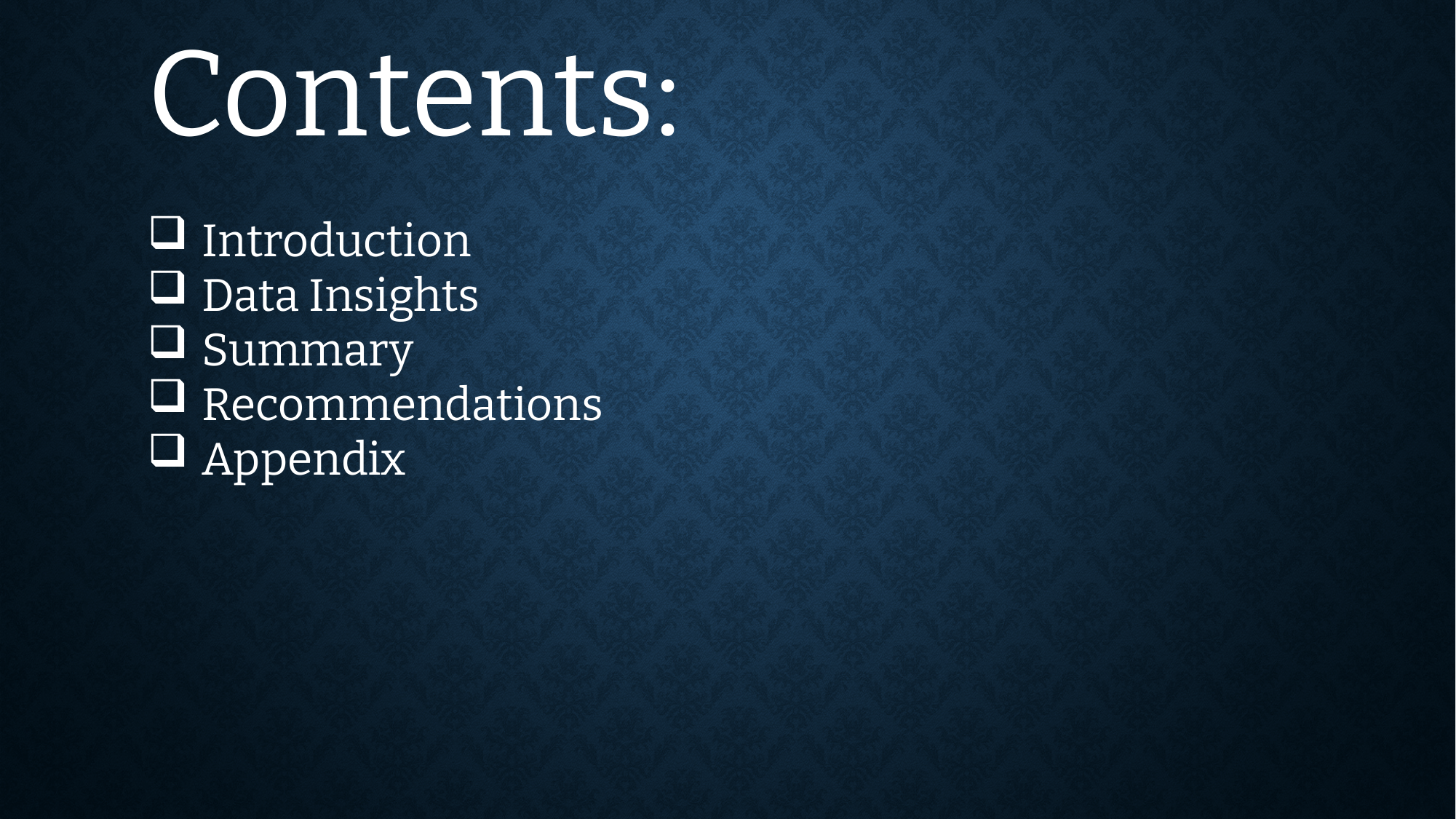

Contents:

Introduction
Data Insights
Summary
Recommendations
Appendix